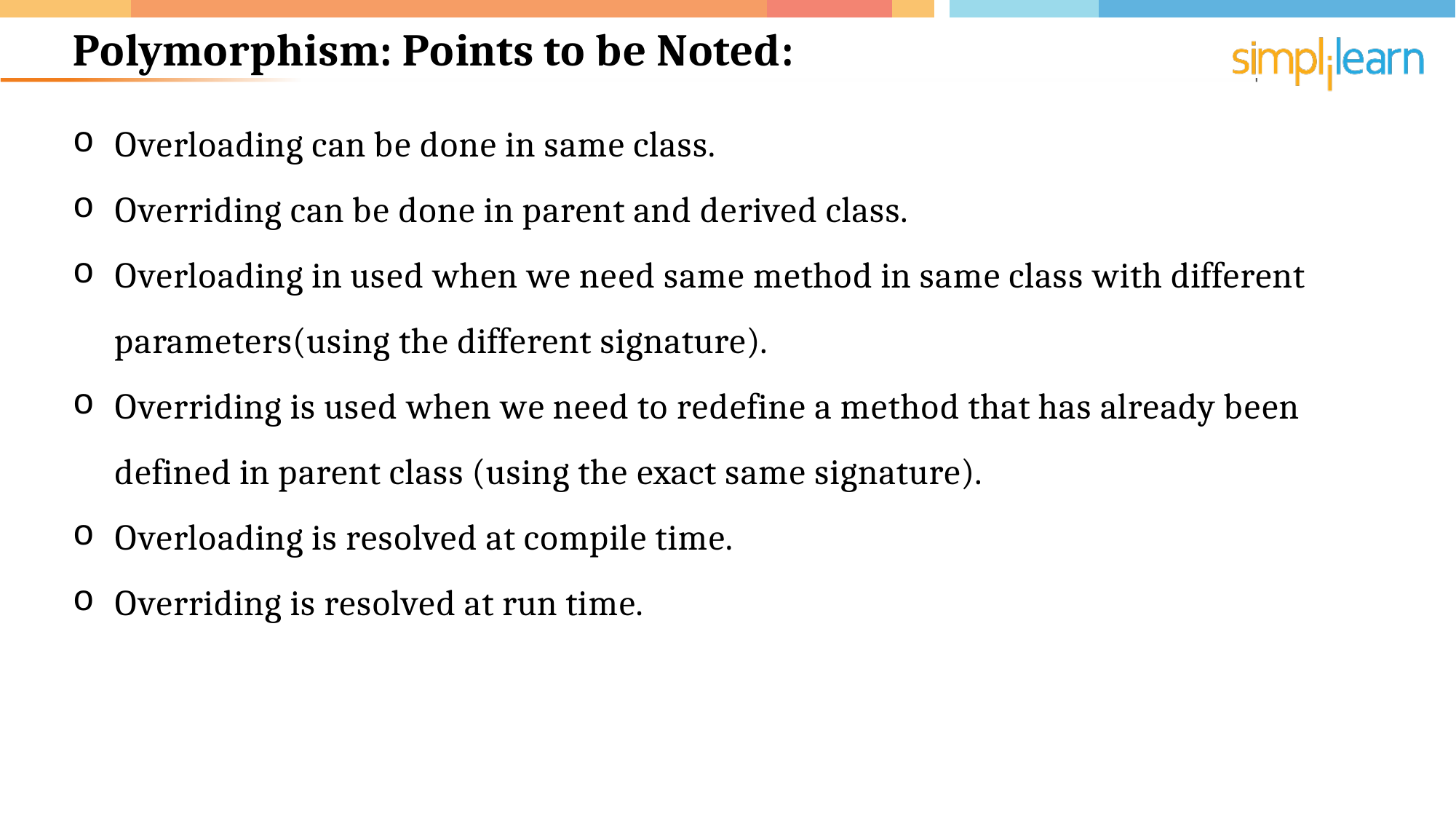

# Polymorphism: Points to be Noted:
Overloading can be done in same class.
Overriding can be done in parent and derived class.
Overloading in used when we need same method in same class with different parameters(using the different signature).
Overriding is used when we need to redefine a method that has already been defined in parent class (using the exact same signature).
Overloading is resolved at compile time.
Overriding is resolved at run time.